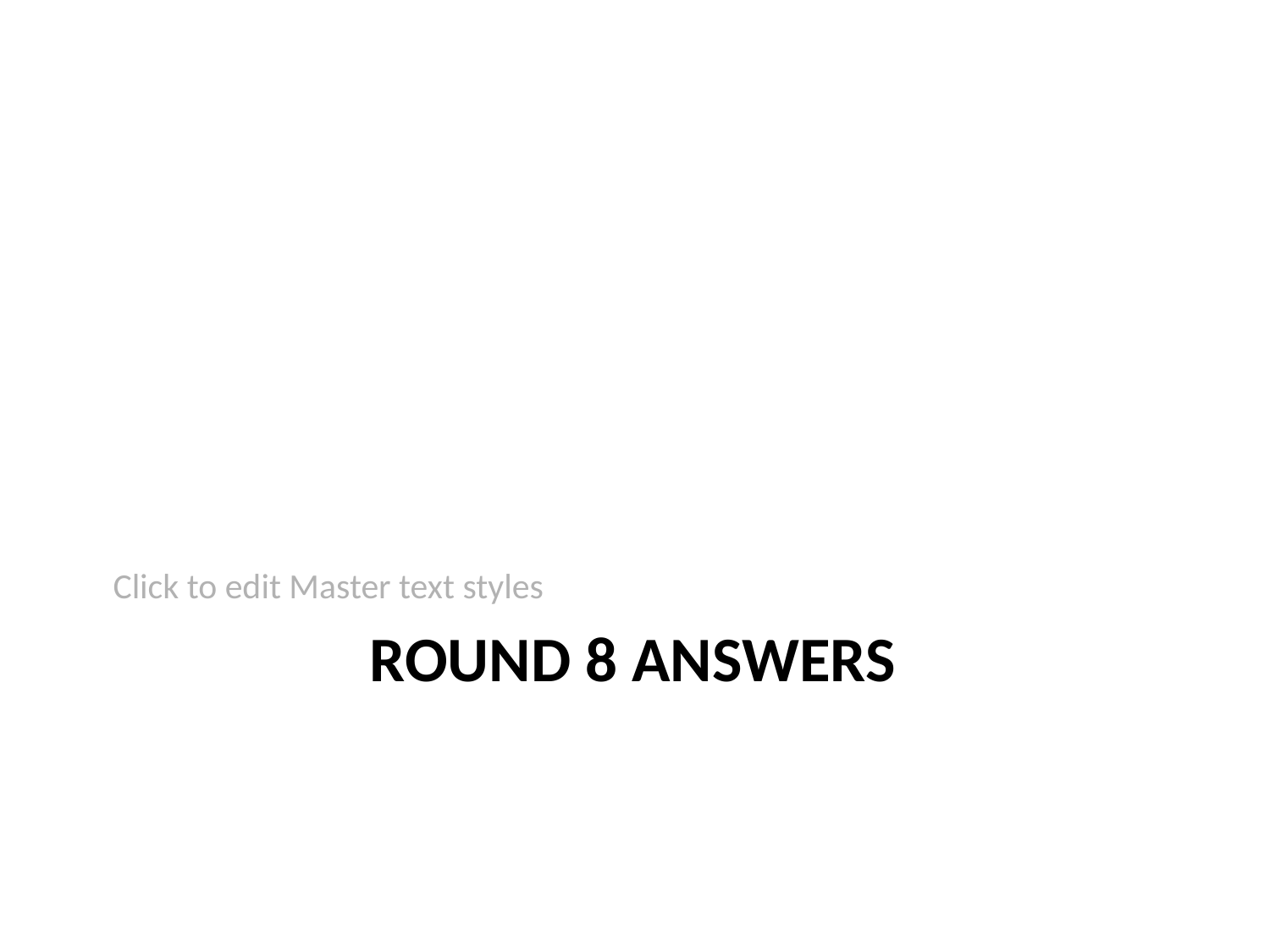

Click to edit Master text styles
# Round 8 Answers